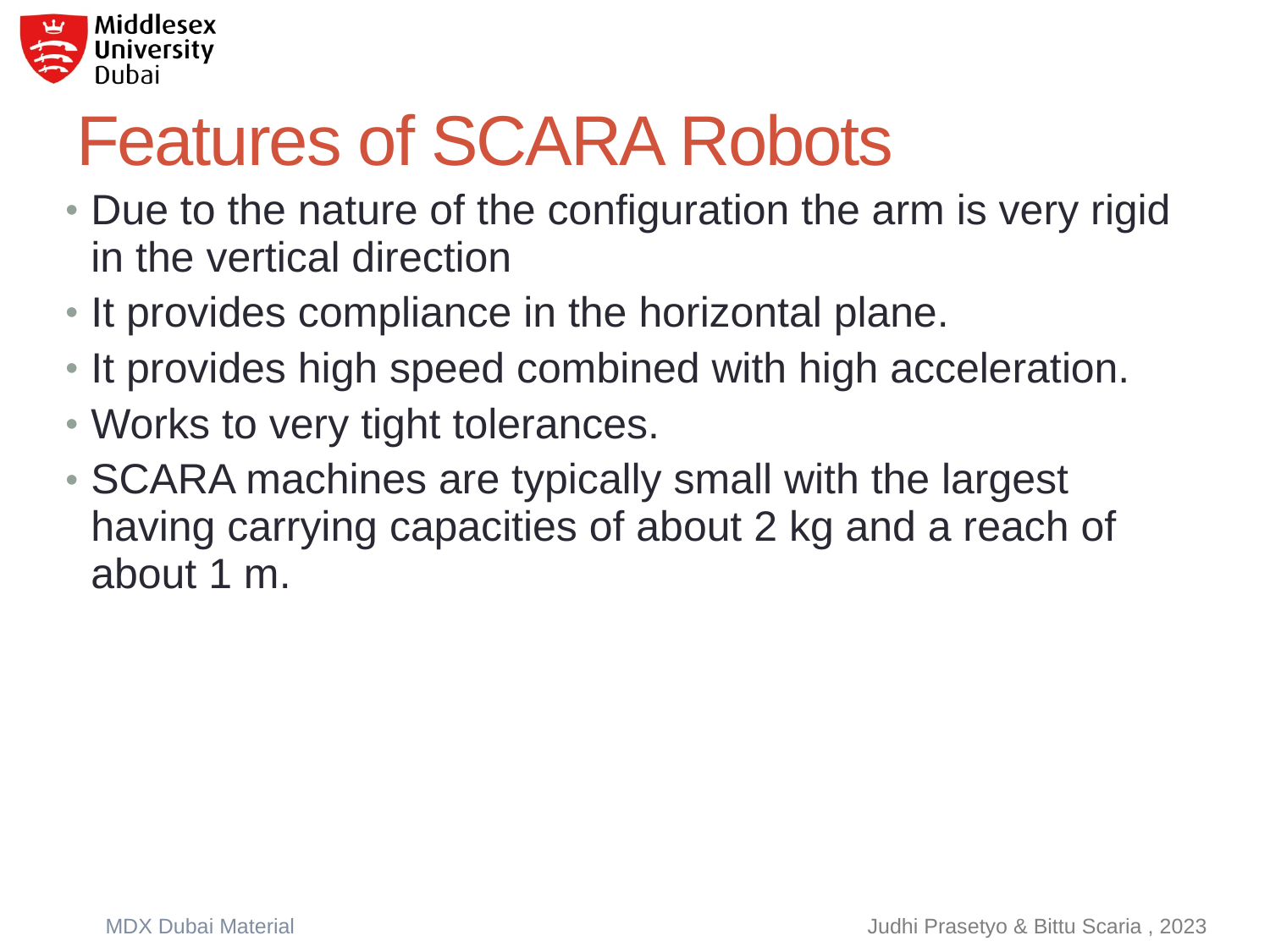

# Features of SCARA Robots
Due to the nature of the configuration the arm is very rigid in the vertical direction
It provides compliance in the horizontal plane.
It provides high speed combined with high acceleration.
Works to very tight tolerances.
SCARA machines are typically small with the largest having carrying capacities of about 2 kg and a reach of about 1 m.